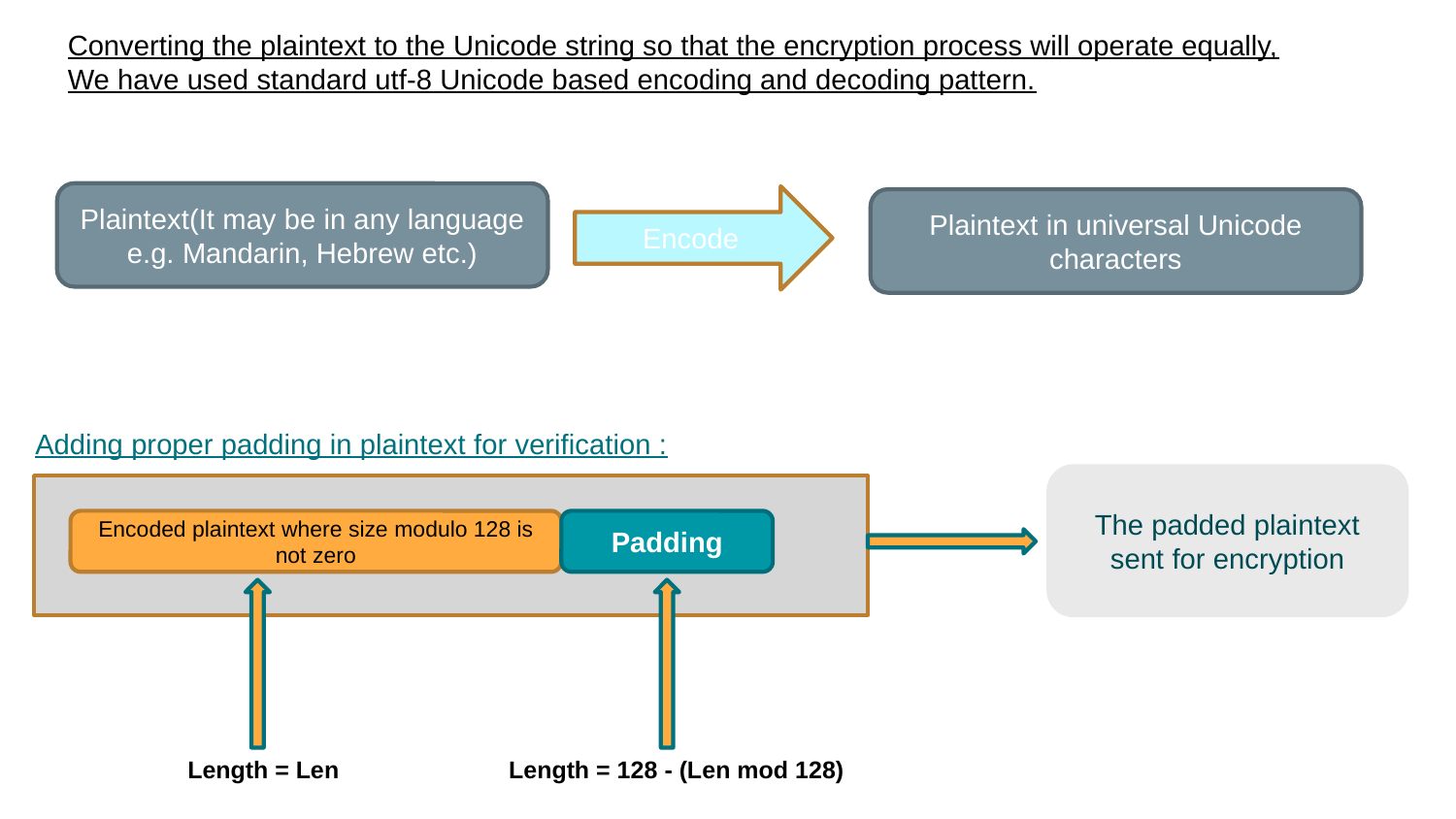

Converting the plaintext to the Unicode string so that the encryption process will operate equally,
We have used standard utf-8 Unicode based encoding and decoding pattern.
Plaintext(It may be in any language e.g. Mandarin, Hebrew etc.)
Encode
Plaintext in universal Unicode characters
Adding proper padding in plaintext for verification :
The padded plaintext sent for encryption

Encoded plaintext where size modulo 128 is not zero
Padding

Length = Len
Length = 128 - (Len mod 128)